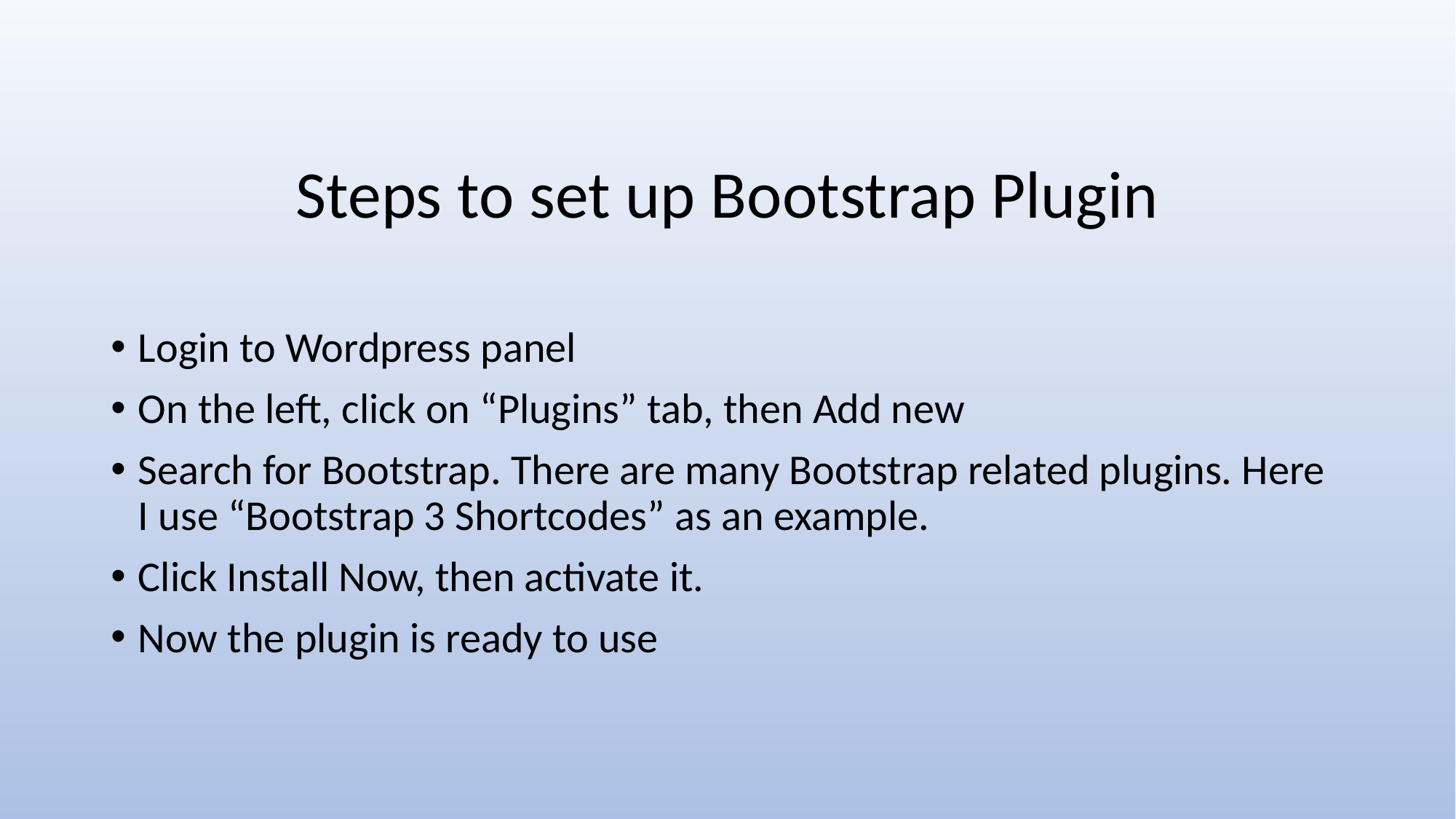

# Steps to set up Bootstrap Plugin
Login to Wordpress panel
On the left, click on “Plugins” tab, then Add new
Search for Bootstrap. There are many Bootstrap related plugins. Here I use “Bootstrap 3 Shortcodes” as an example.
Click Install Now, then activate it.
Now the plugin is ready to use